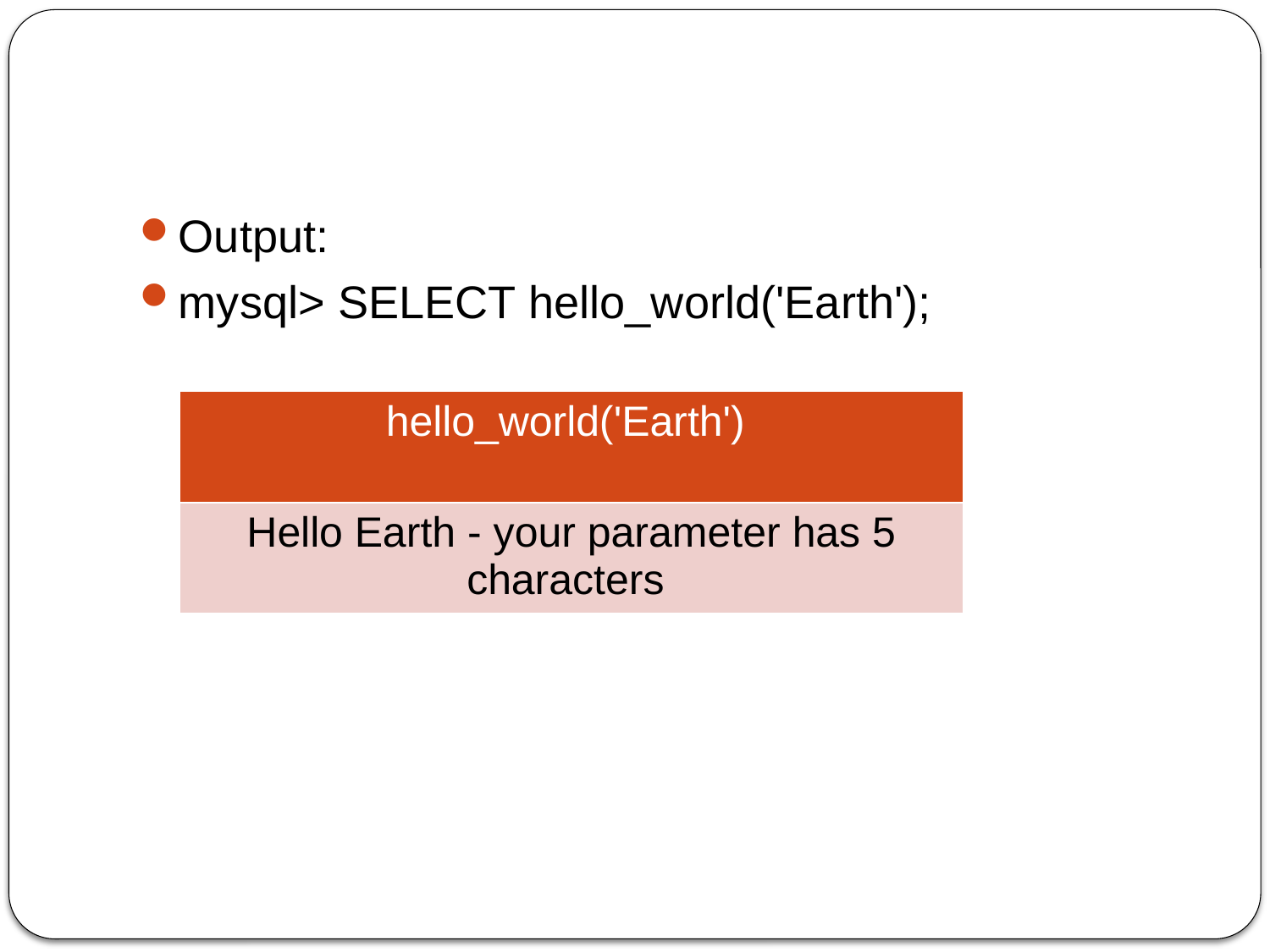

#
Output:
mysql> SELECT hello_world('Earth');

| hello\_world('Earth') |
| --- |
| Hello Earth - your parameter has 5 characters |